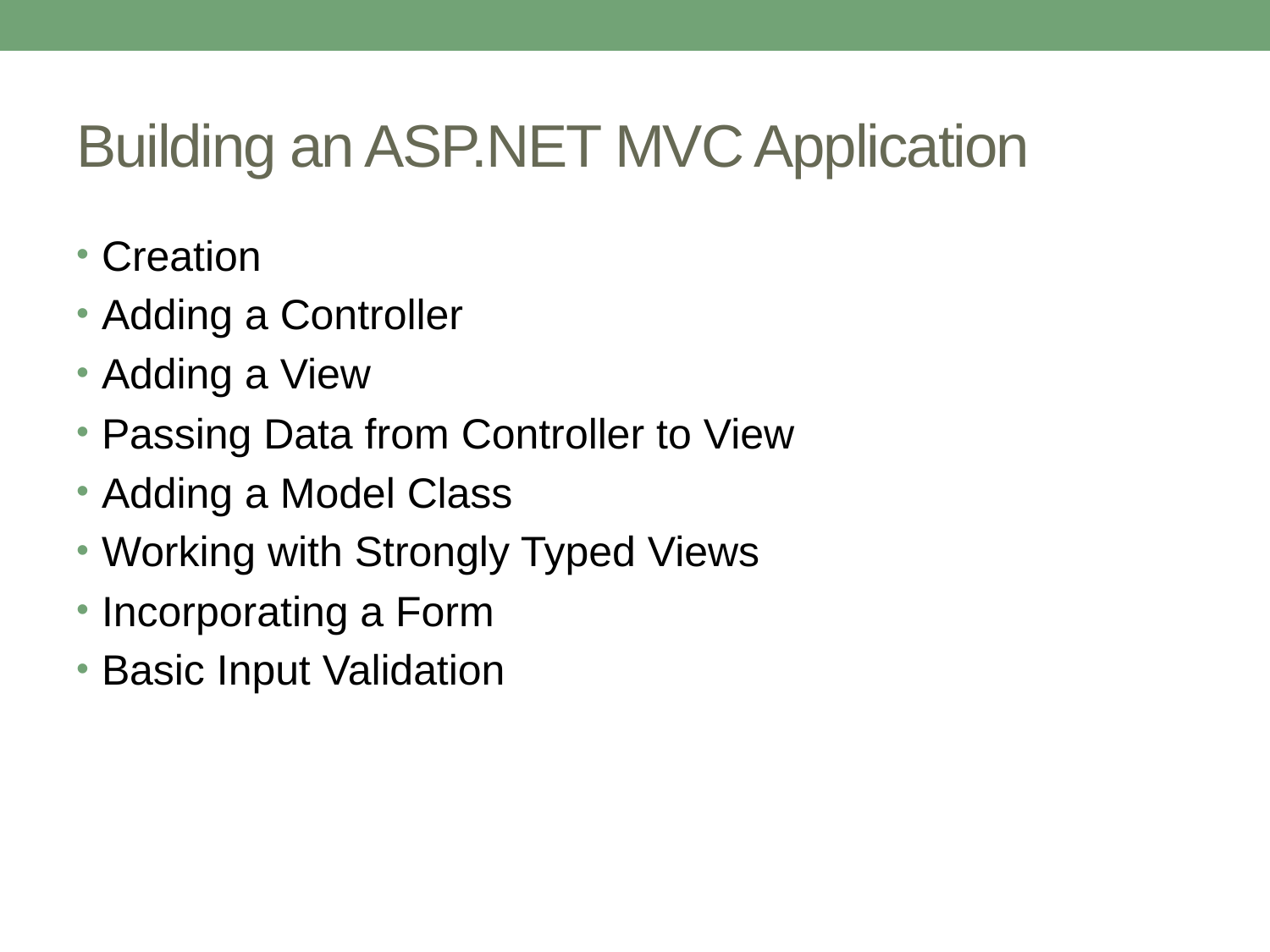

# Building an ASP.NET MVC Application
Creation
Adding a Controller
Adding a View
Passing Data from Controller to View
Adding a Model Class
Working with Strongly Typed Views
Incorporating a Form
Basic Input Validation